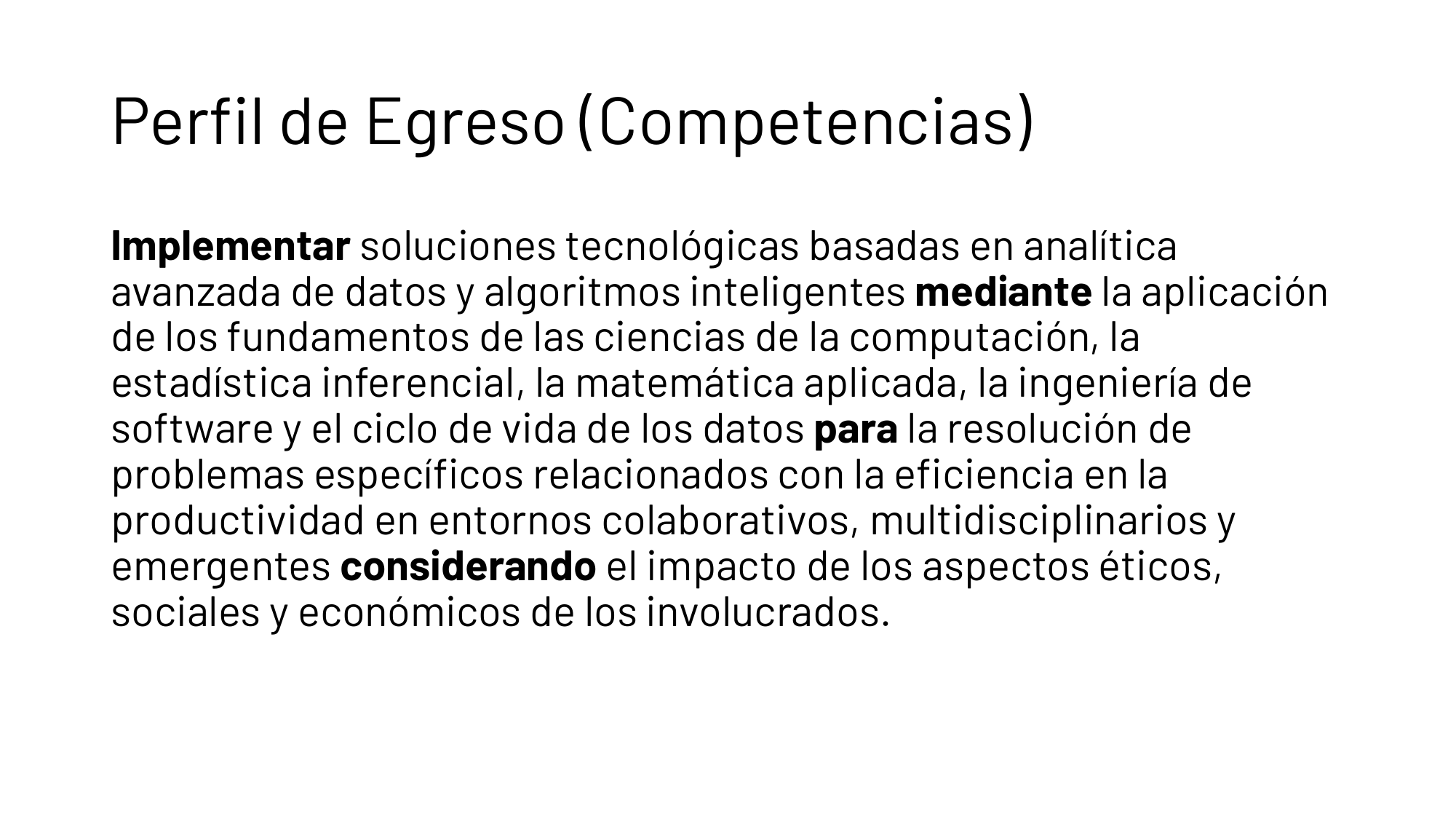

# Perfil de Egreso (Competencias)
Implementar soluciones tecnológicas basadas en analítica avanzada de datos y algoritmos inteligentes mediante la aplicación de los fundamentos de las ciencias de la computación, la estadística inferencial, la matemática aplicada, la ingeniería de software y el ciclo de vida de los datos para la resolución de problemas específicos relacionados con la eficiencia en la productividad en entornos colaborativos, multidisciplinarios y emergentes considerando el impacto de los aspectos éticos, sociales y económicos de los involucrados.